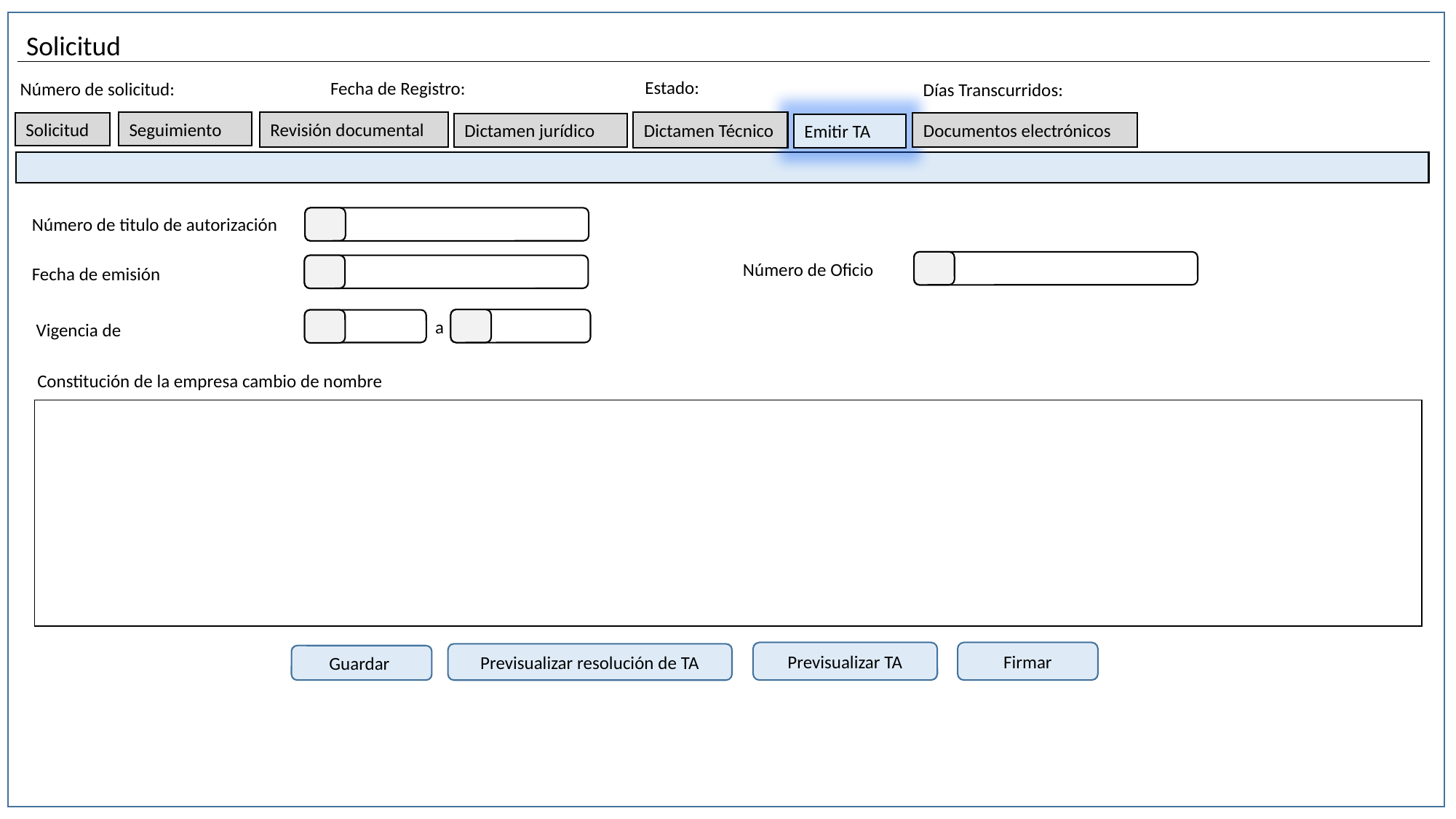

Solicitud
Estado:
Fecha de Registro:
Número de solicitud:
Días Transcurridos:
Revisión documental
Dictamen Técnico
Seguimiento
Documentos electrónicos
Solicitud
Dictamen jurídico
Emitir TA

Número de titulo de autorización

Número de Oficio

Fecha de emisión

a
Vigencia de
Constitución de la empresa cambio de nombre
|  |
| --- |
Previsualizar TA
Firmar
Previsualizar resolución de TA
Guardar